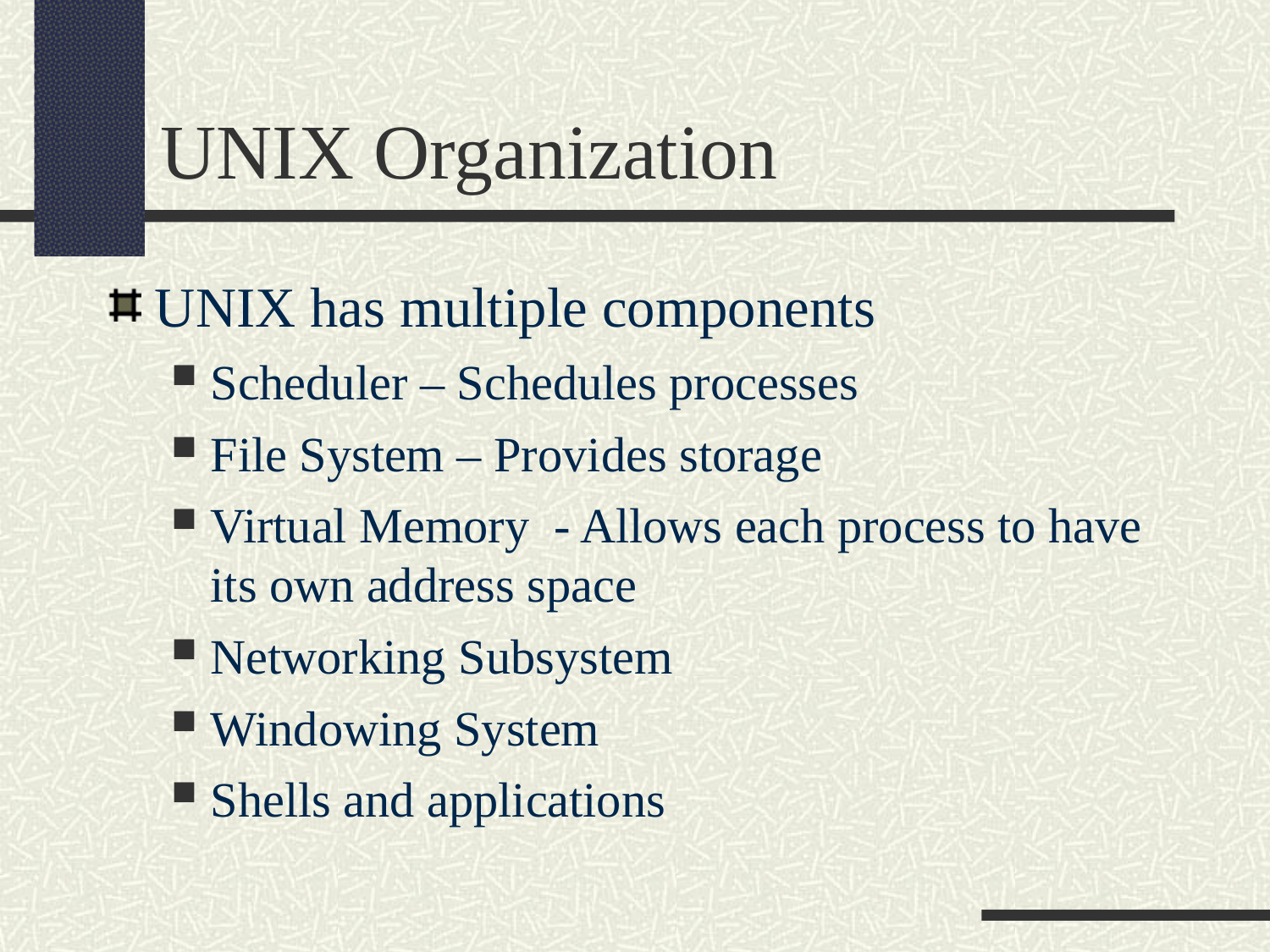

UNIX Organization
UNIX has multiple components
Scheduler – Schedules processes
File System – Provides storage
Virtual Memory  - Allows each process to have its own address space
Networking Subsystem
Windowing System
Shells and applications